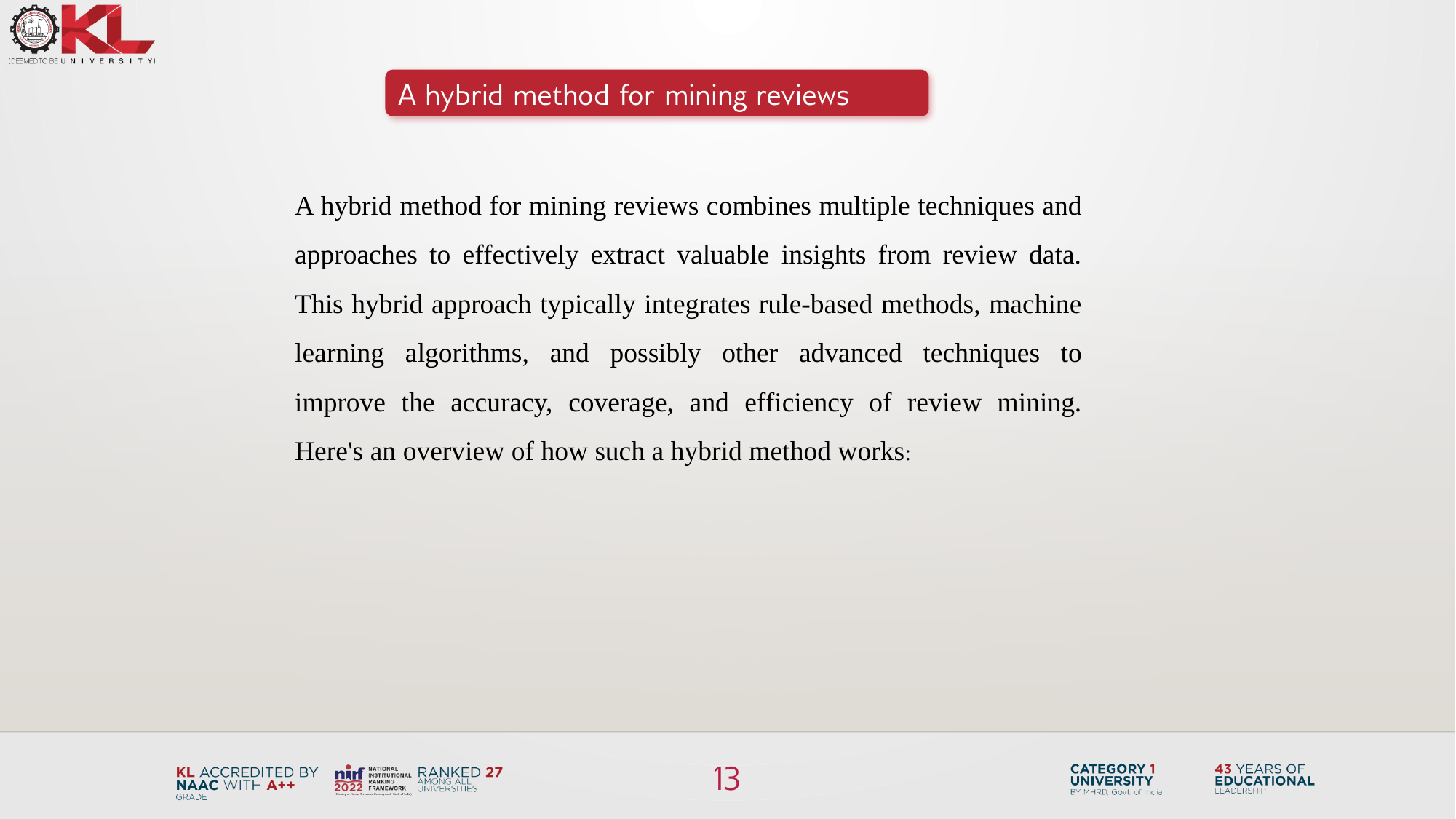

A hybrid method for mining reviews

A hybrid method for mining reviews combines multiple techniques and approaches to effectively extract valuable insights from review data. This hybrid approach typically integrates rule-based methods, machine learning algorithms, and possibly other advanced techniques to improve the accuracy, coverage, and efficiency of review mining. Here's an overview of how such a hybrid method works:
13